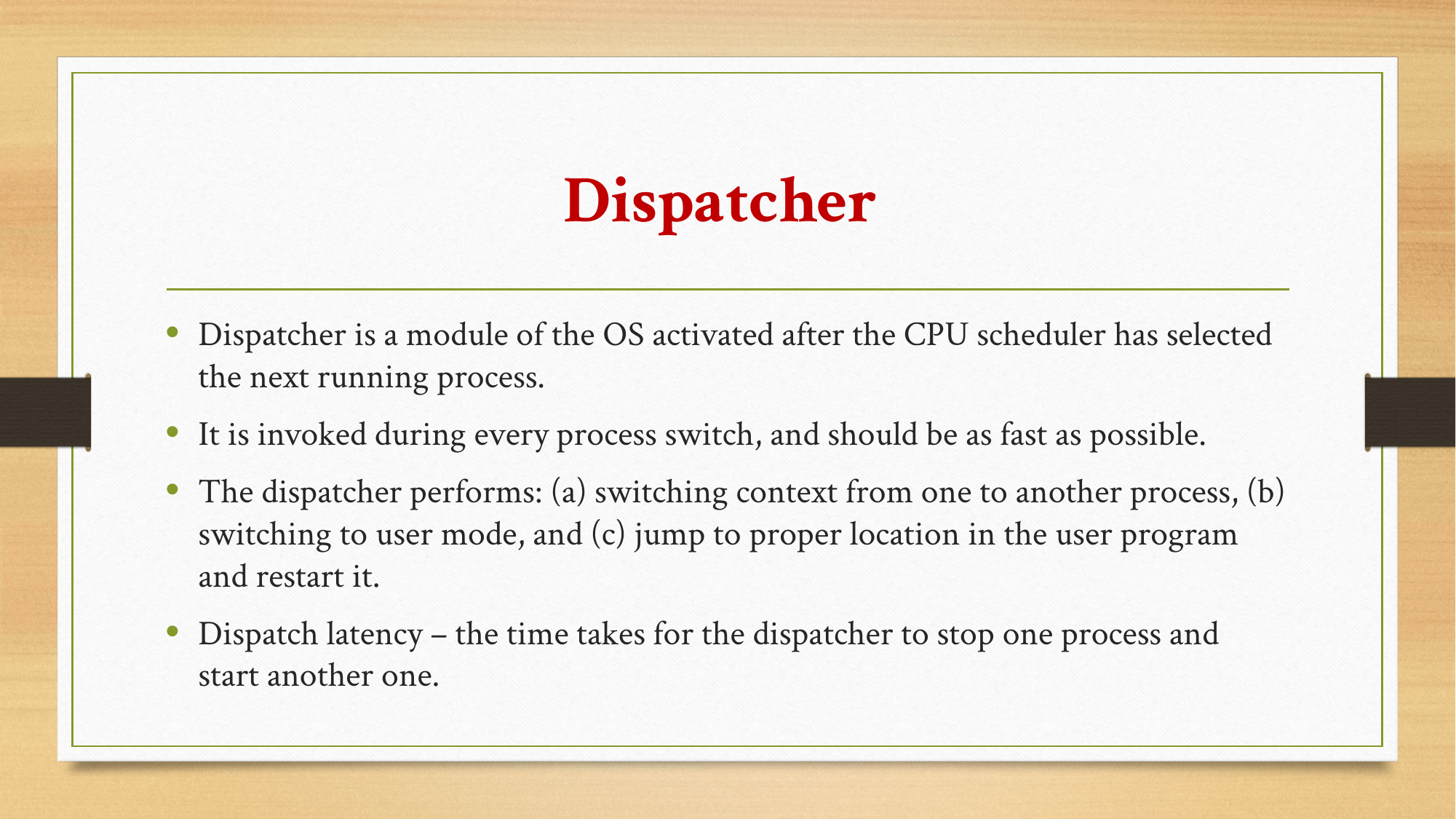

# Dispatcher
Dispatcher is a module of the OS activated after the CPU scheduler has selected the next running process.
It is invoked during every process switch, and should be as fast as possible.
The dispatcher performs: (a) switching context from one to another process, (b) switching to user mode, and (c) jump to proper location in the user program and restart it.
Dispatch latency – the time takes for the dispatcher to stop one process and start another one.